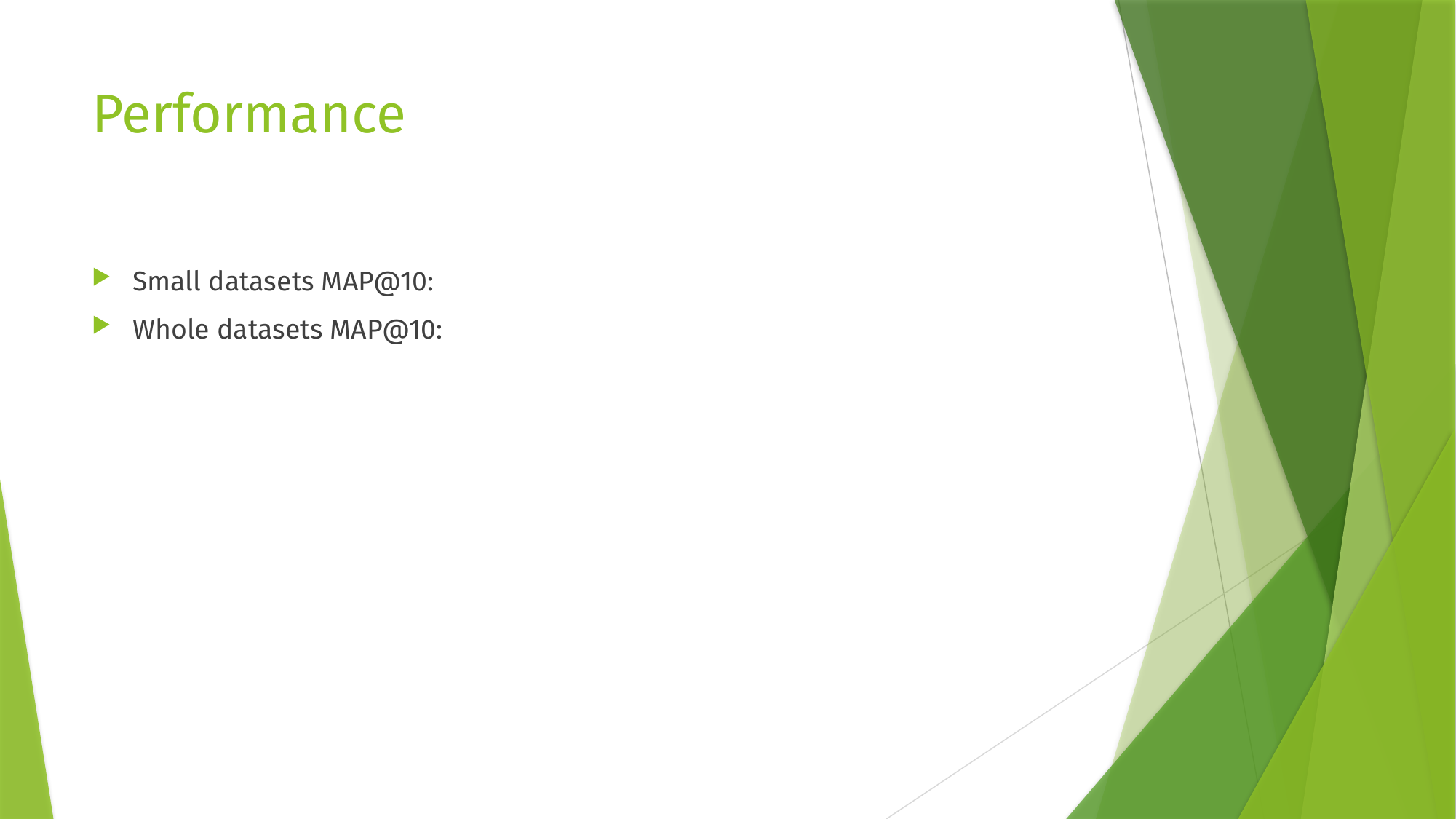

# Performance
Small datasets MAP@10:
Whole datasets MAP@10: